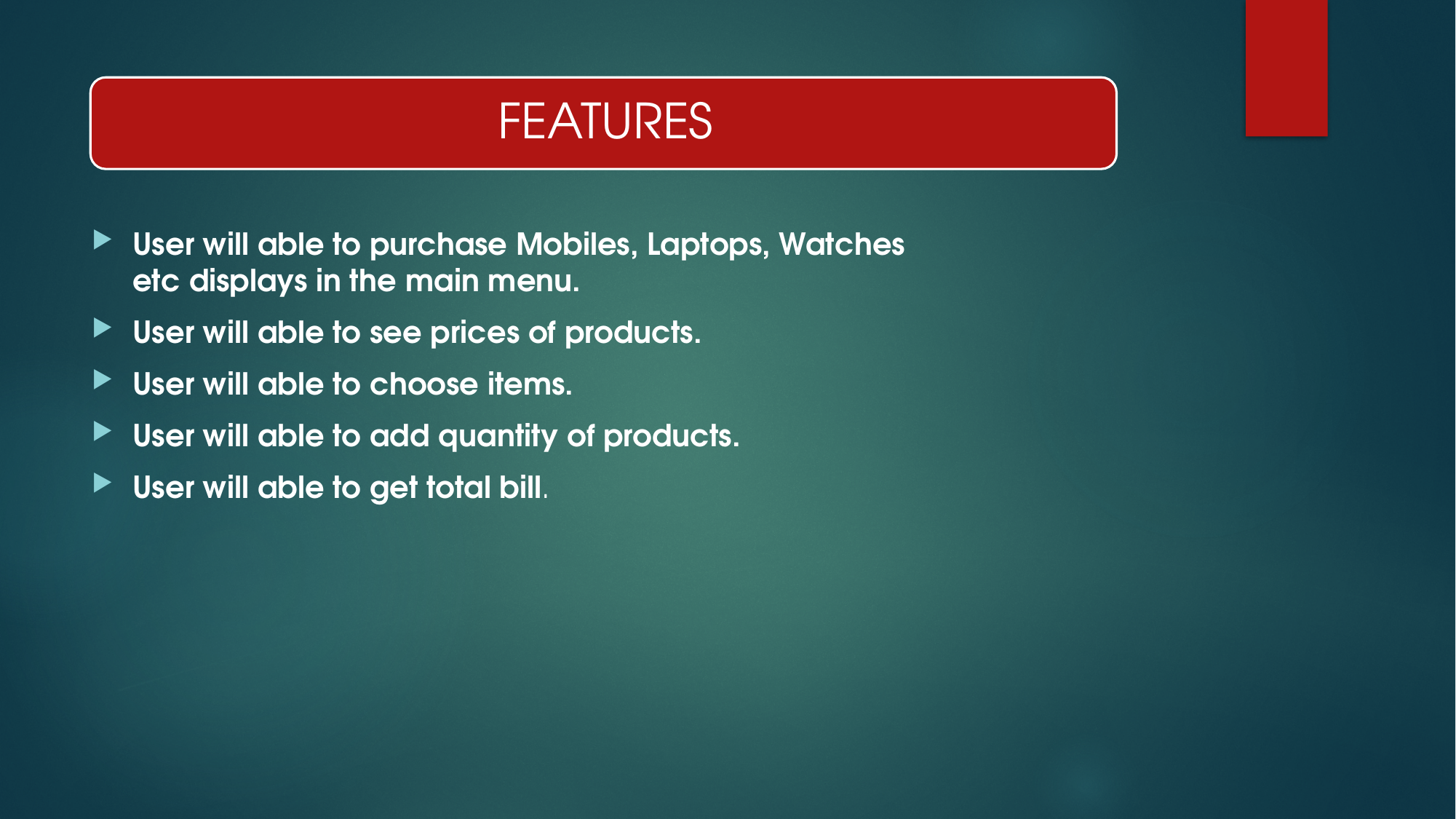

FEATURES
User will able to purchase Mobiles, Laptops, Watches etc displays in the main menu.
User will able to see prices of products.
User will able to choose items.
User will able to add quantity of products.
User will able to get total bill.